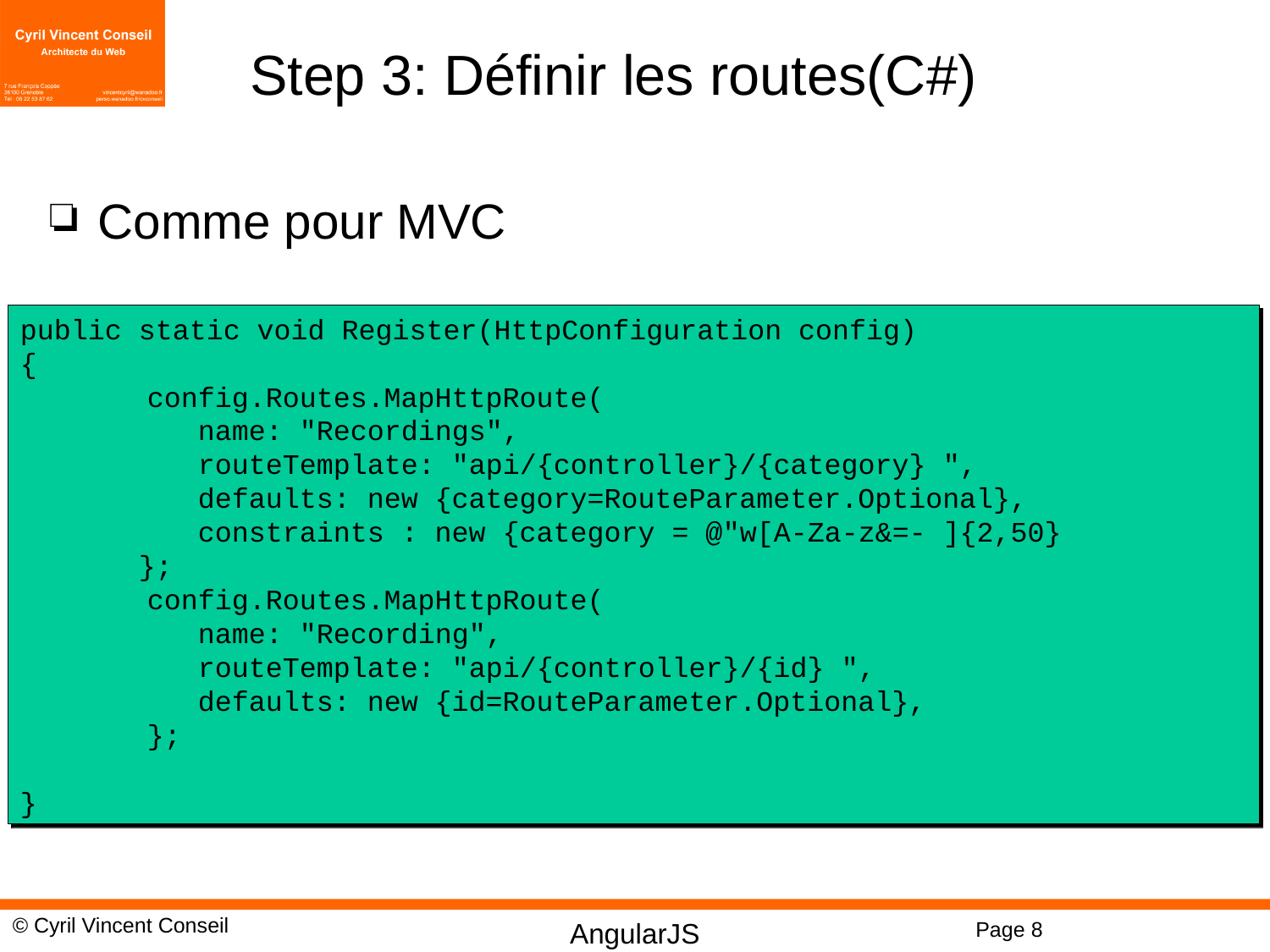

# Step 3: Définir les routes(C#)
Comme pour MVC
public static void Register(HttpConfiguration config)
{
	config.Routes.MapHttpRoute(
	   name: "Recordings",
	   routeTemplate: "api/{controller}/{category} ",
	   defaults: new {category=RouteParameter.Optional},
	   constraints : new {category = @"w[A-Za-z&=- ]{2,50}
       };
	config.Routes.MapHttpRoute(
	   name: "Recording",
	   routeTemplate: "api/{controller}/{id} ",
	   defaults: new {id=RouteParameter.Optional},
	};

}